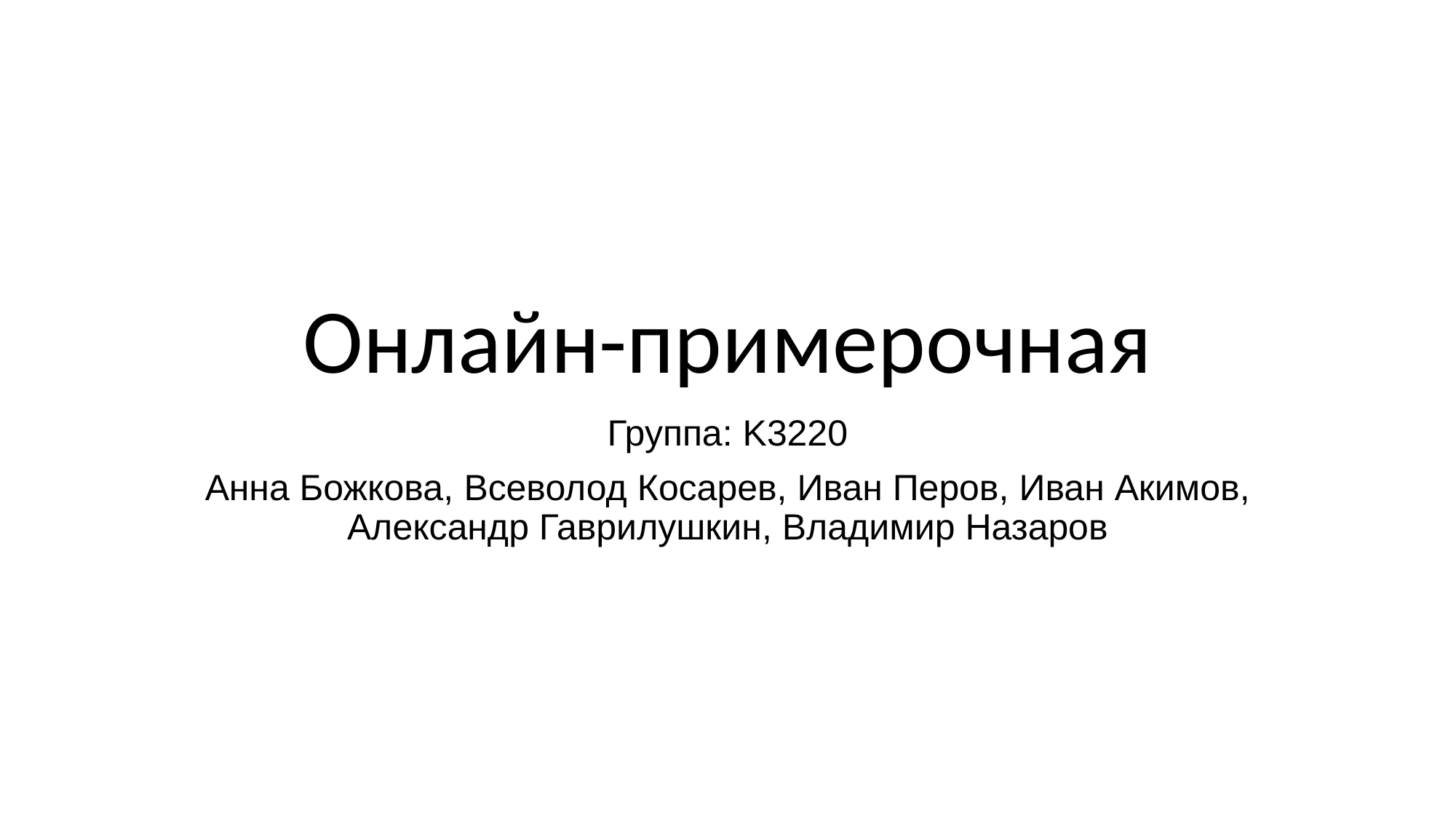

# Онлайн-примерочная
Группа: K3220
Анна Божкова, Всеволод Косарев, Иван Перов, Иван Акимов, Александр Гаврилушкин, Владимир Назаров